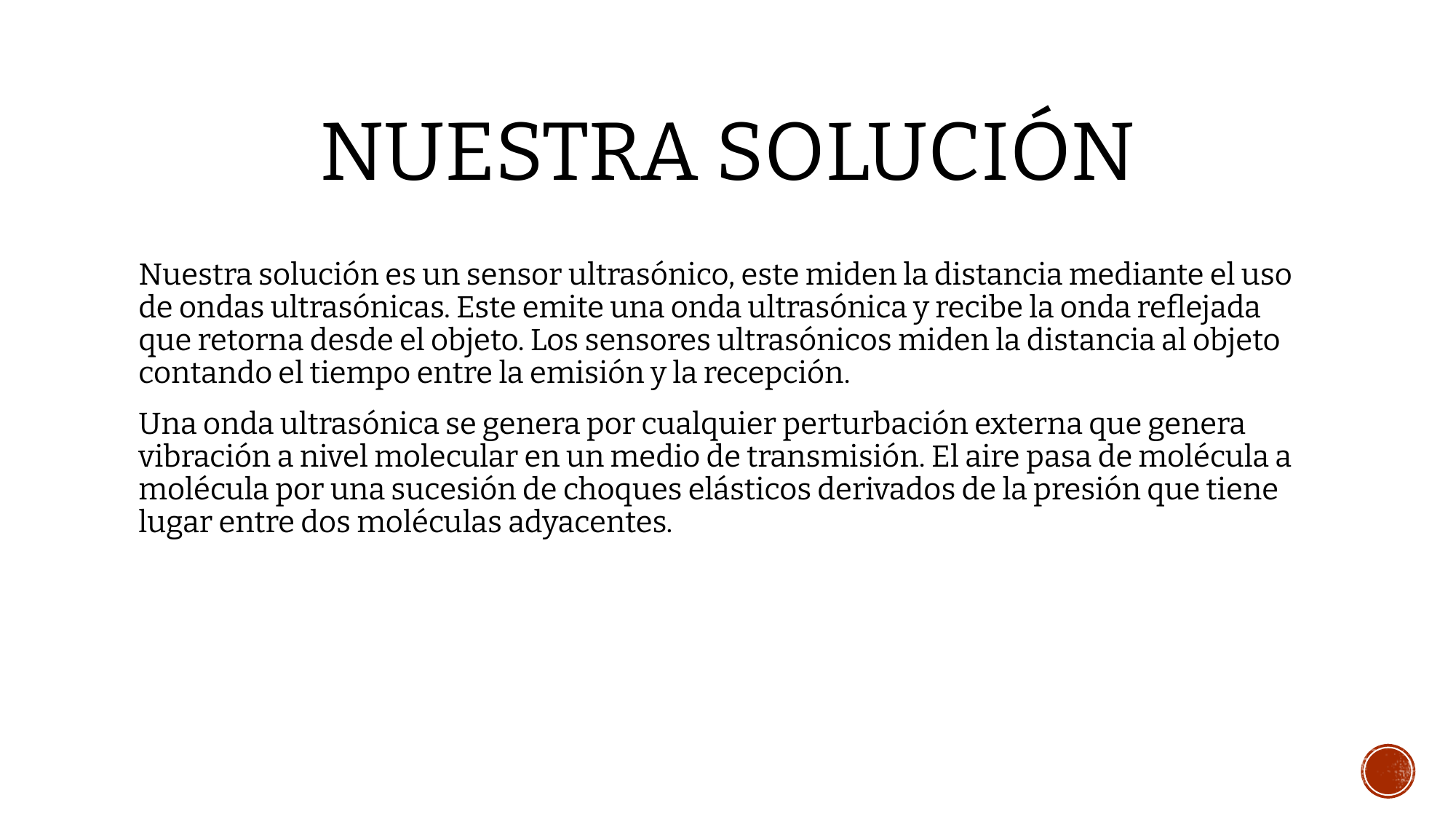

# Nuestra solución
Nuestra solución es un sensor ultrasónico, este miden la distancia mediante el uso de ondas ultrasónicas. Este emite una onda ultrasónica y recibe la onda reflejada que retorna desde el objeto. Los sensores ultrasónicos miden la distancia al objeto contando el tiempo entre la emisión y la recepción.
Una onda ultrasónica se genera por cualquier perturbación externa que genera vibración a nivel molecular en un medio de transmisión. El aire pasa de molécula a molécula por una sucesión de choques elásticos derivados de la presión que tiene lugar entre dos moléculas adyacentes.